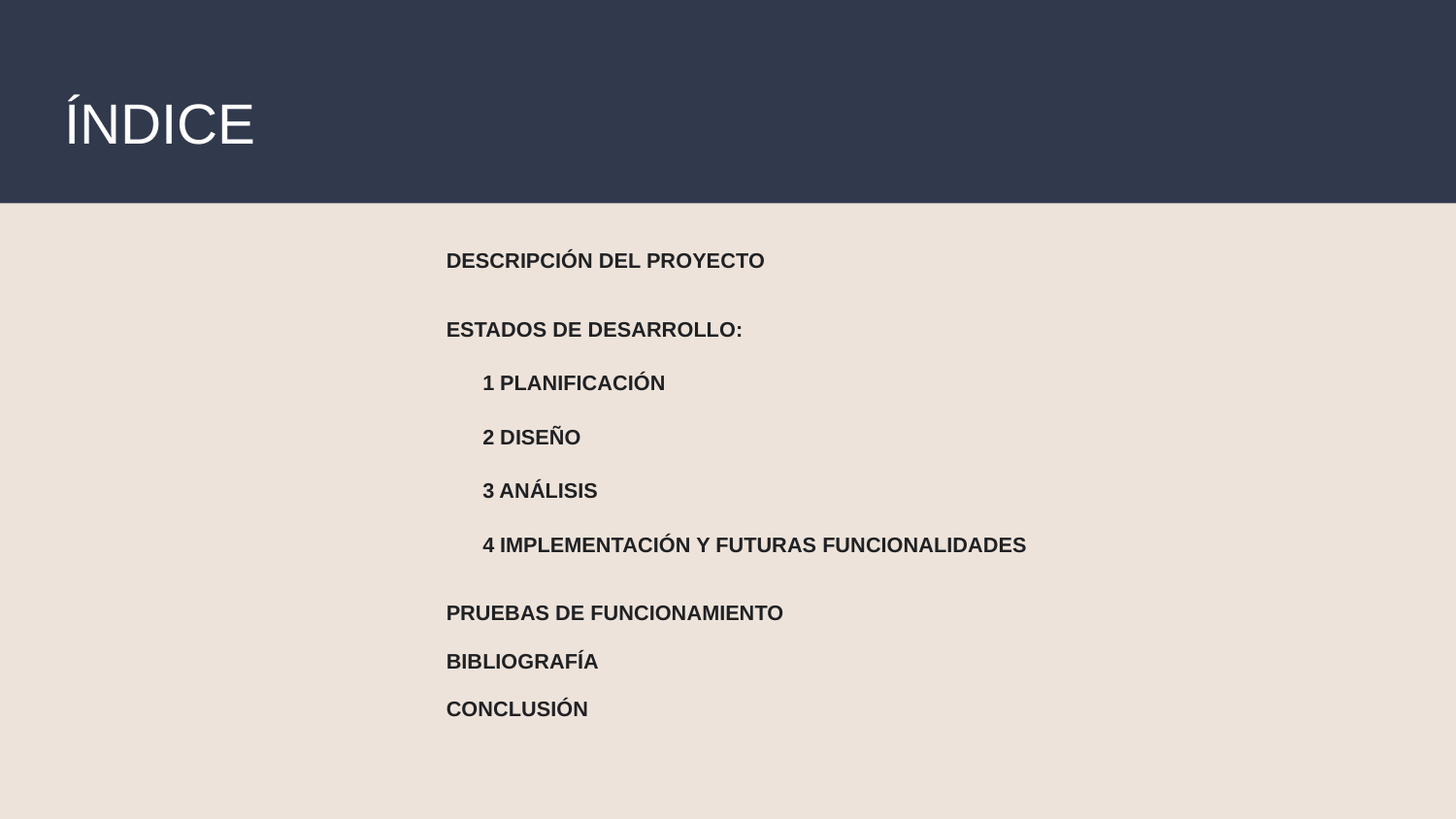

# ÍNDICE
DESCRIPCIÓN DEL PROYECTO
ESTADOS DE DESARROLLO:
1 PLANIFICACIÓN
2 DISEÑO
3 ANÁLISIS
4 IMPLEMENTACIÓN Y FUTURAS FUNCIONALIDADES
PRUEBAS DE FUNCIONAMIENTO
BIBLIOGRAFÍA
CONCLUSIÓN